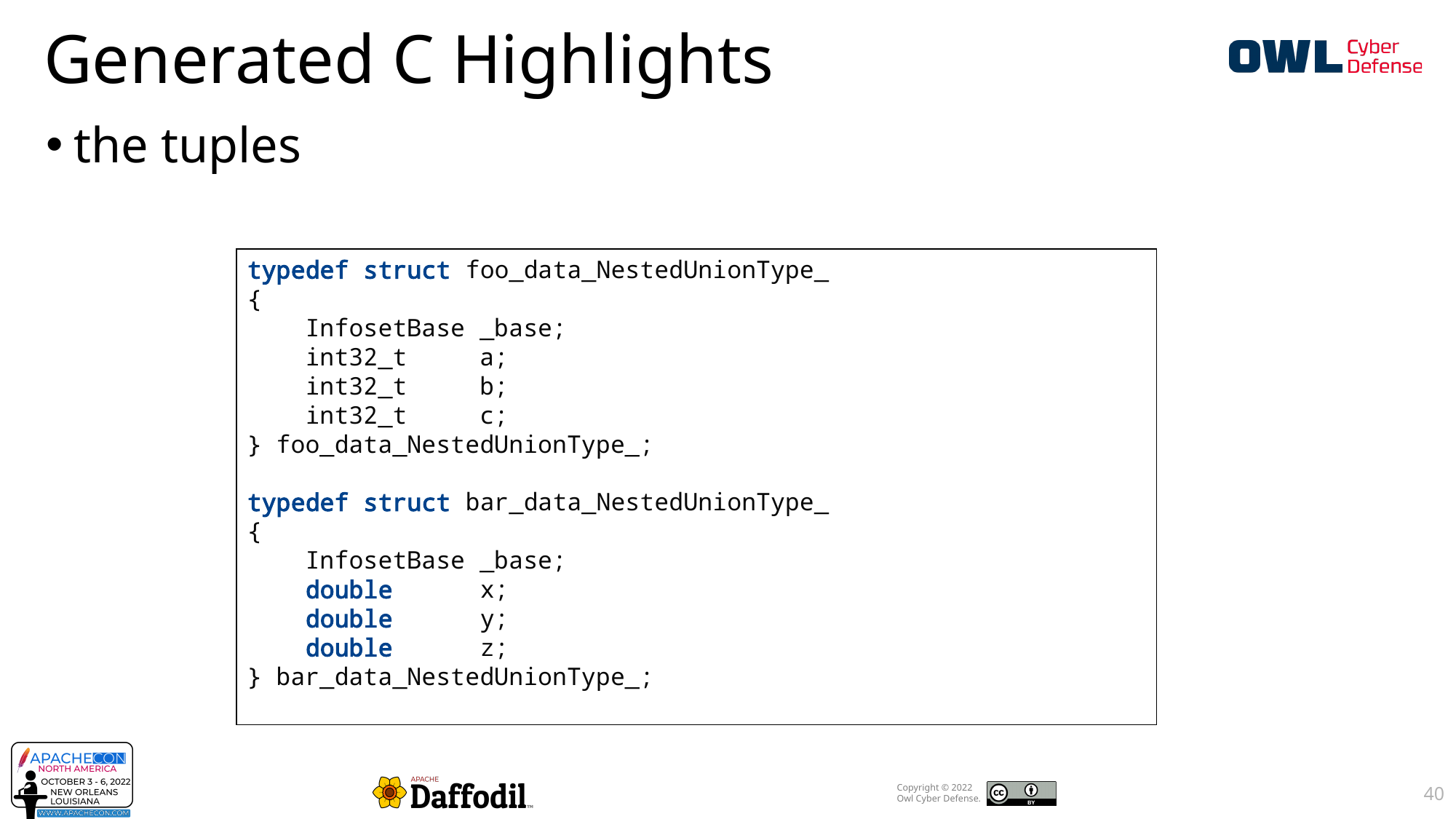

Generated C Highlights
the tuples

typedef struct foo_data_NestedUnionType_
{
    InfosetBase _base;
    int32_t     a;
    int32_t     b;
    int32_t     c;
} foo_data_NestedUnionType_;
typedef struct bar_data_NestedUnionType_
{
    InfosetBase _base;
    double      x;
    double      y;
    double      z;
} bar_data_NestedUnionType_;
40